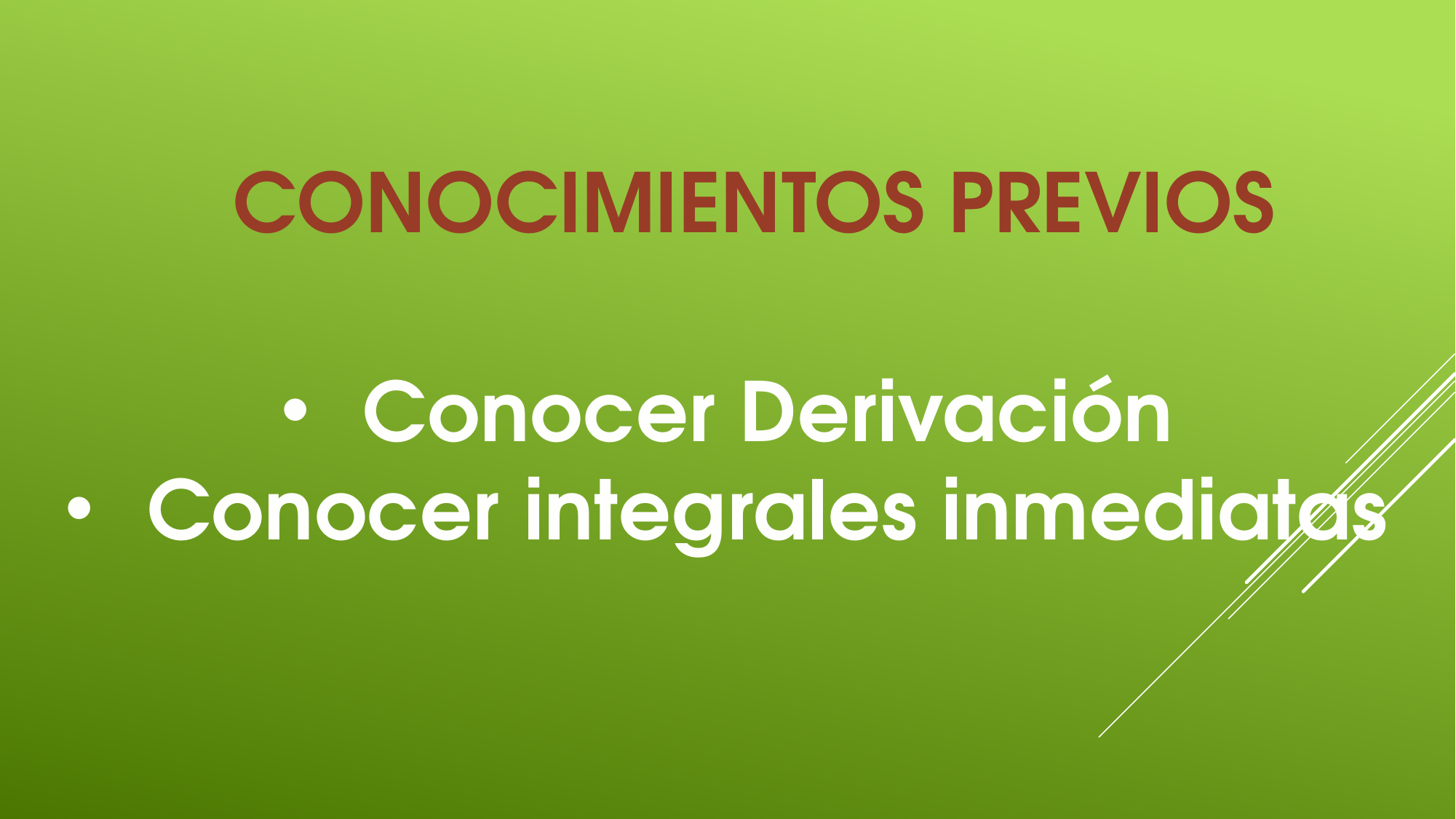

CONOCIMIENTOS PREVIOS
Conocer Derivación
Conocer integrales inmediatas